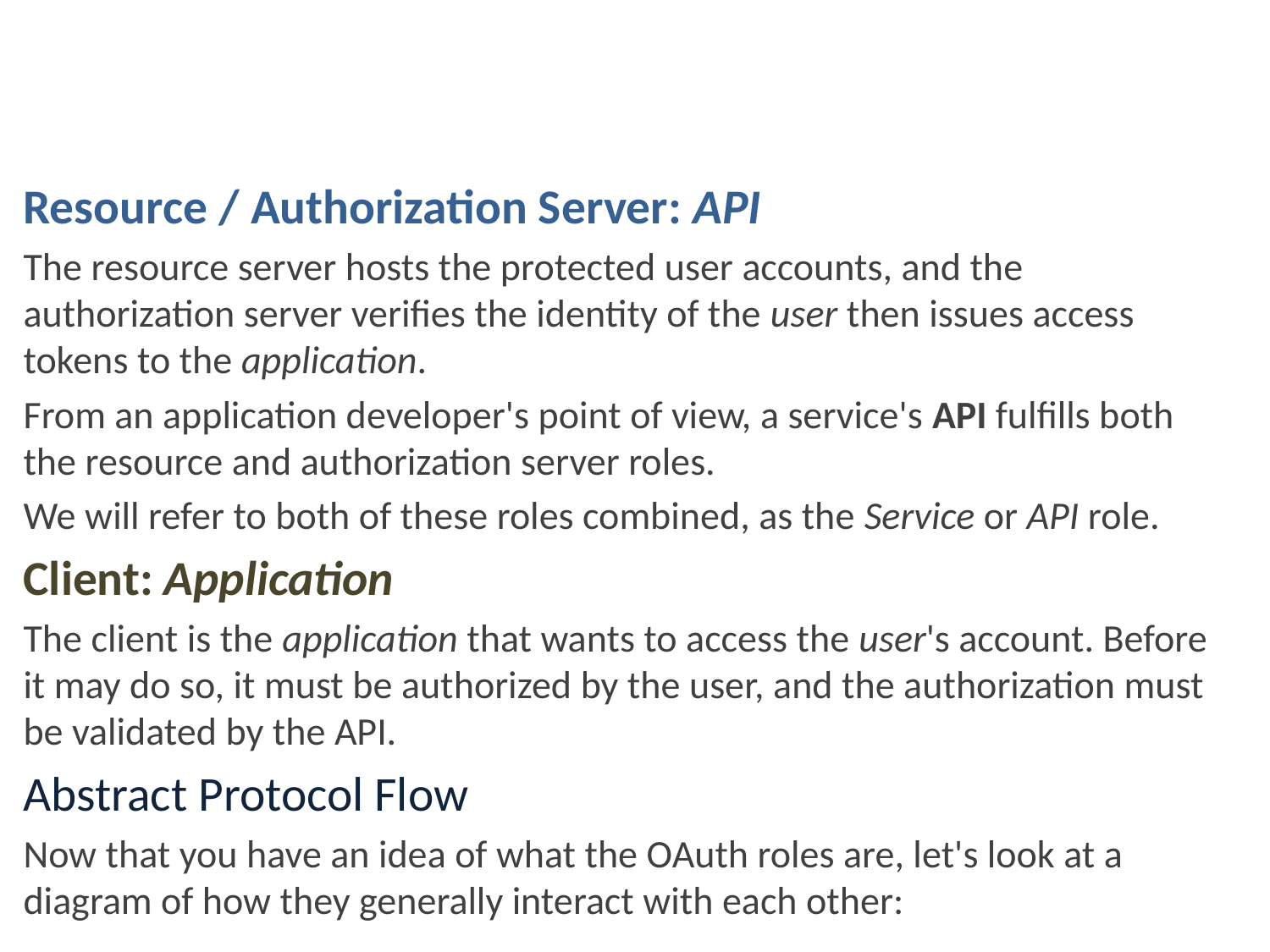

#
Resource / Authorization Server: API
The resource server hosts the protected user accounts, and the authorization server verifies the identity of the user then issues access tokens to the application.
From an application developer's point of view, a service's API fulfills both the resource and authorization server roles.
We will refer to both of these roles combined, as the Service or API role.
Client: Application
The client is the application that wants to access the user's account. Before it may do so, it must be authorized by the user, and the authorization must be validated by the API.
Abstract Protocol Flow
Now that you have an idea of what the OAuth roles are, let's look at a diagram of how they generally interact with each other: